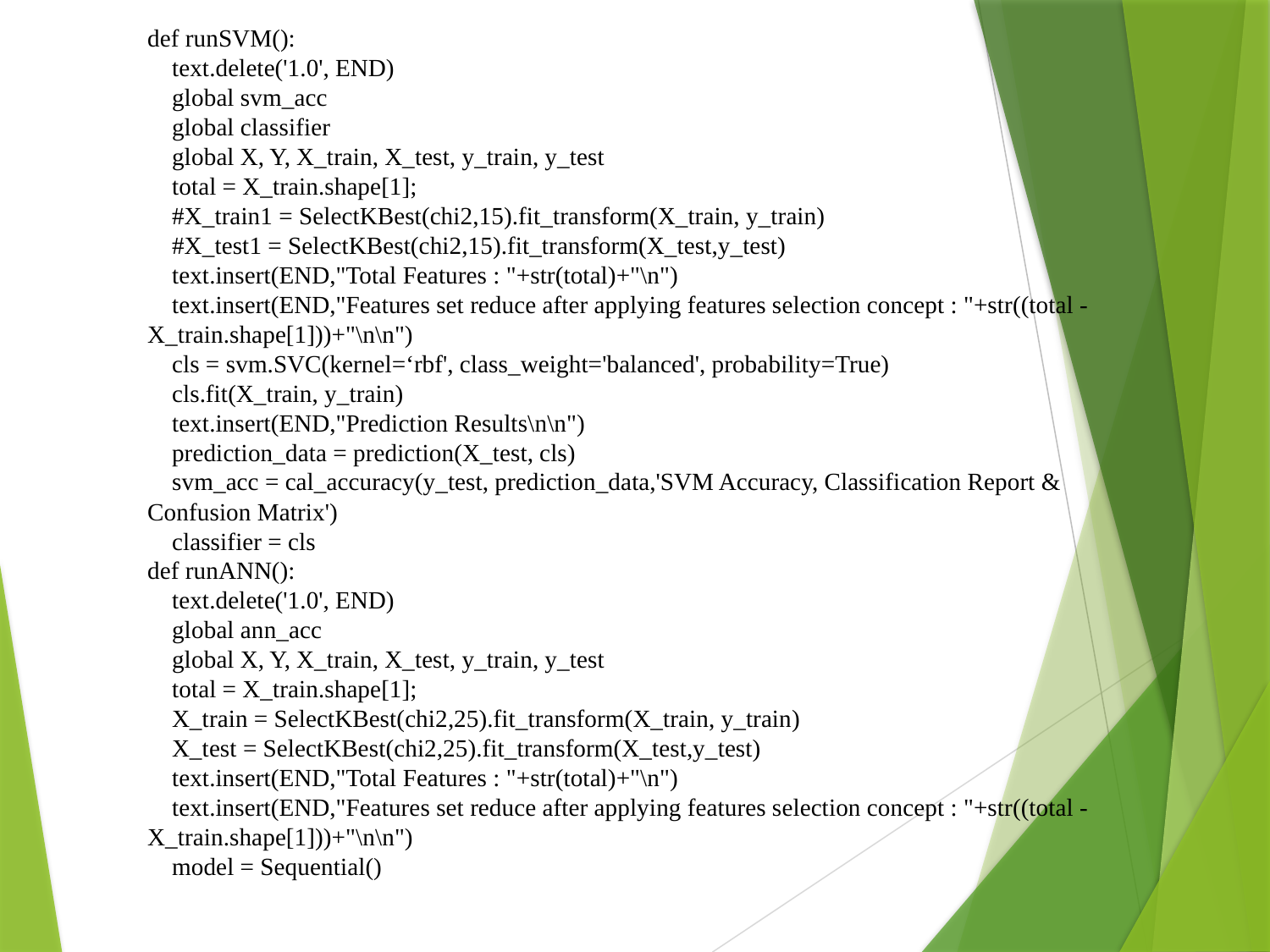

def runSVM():
    text.delete('1.0', END)
    global svm_acc
    global classifier
    global X, Y, X_train, X_test, y_train, y_test
    total = X_train.shape[1];
    #X_train1 = SelectKBest(chi2,15).fit_transform(X_train, y_train)
    #X_test1 = SelectKBest(chi2,15).fit_transform(X_test,y_test)
    text.insert(END,"Total Features : "+str(total)+"\n")
    text.insert(END,"Features set reduce after applying features selection concept : "+str((total - X_train.shape[1]))+"\n\n")
    cls = svm.SVC(kernel=‘rbf', class_weight='balanced', probability=True)
    cls.fit(X_train, y_train)
    text.insert(END,"Prediction Results\n\n")
    prediction_data = prediction(X_test, cls)
    svm_acc = cal_accuracy(y_test, prediction_data,'SVM Accuracy, Classification Report & Confusion Matrix')
    classifier = cls
def runANN():
    text.delete('1.0', END)
    global ann_acc
    global X, Y, X_train, X_test, y_train, y_test
    total = X_train.shape[1];
    X_train = SelectKBest(chi2,25).fit_transform(X_train, y_train)
    X_test = SelectKBest(chi2,25).fit_transform(X_test,y_test)
    text.insert(END,"Total Features : "+str(total)+"\n")
    text.insert(END,"Features set reduce after applying features selection concept : "+str((total - X_train.shape[1]))+"\n\n")
    model = Sequential()